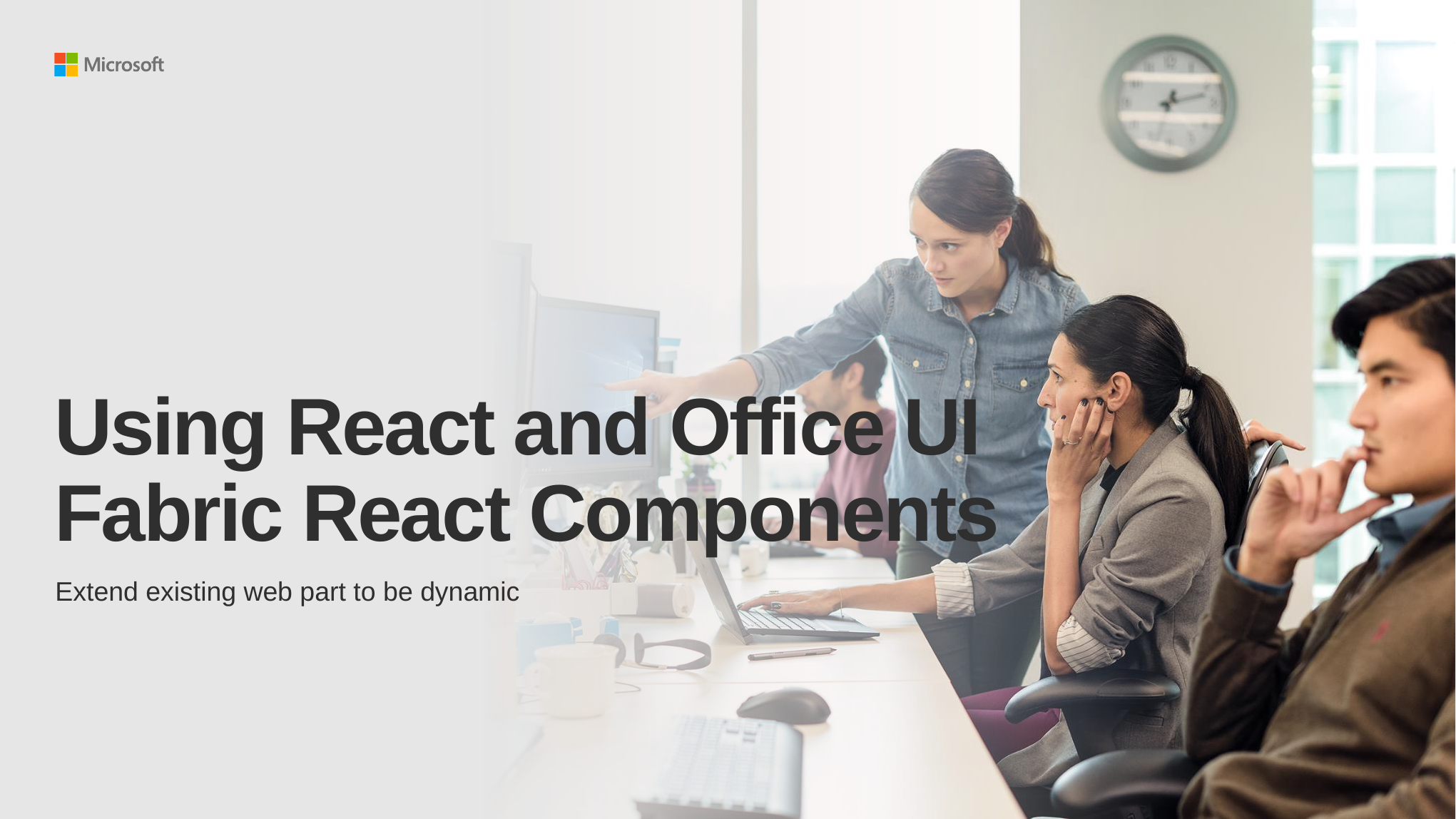

# Using React and Office UI Fabric React Components
Extend existing web part to be dynamic